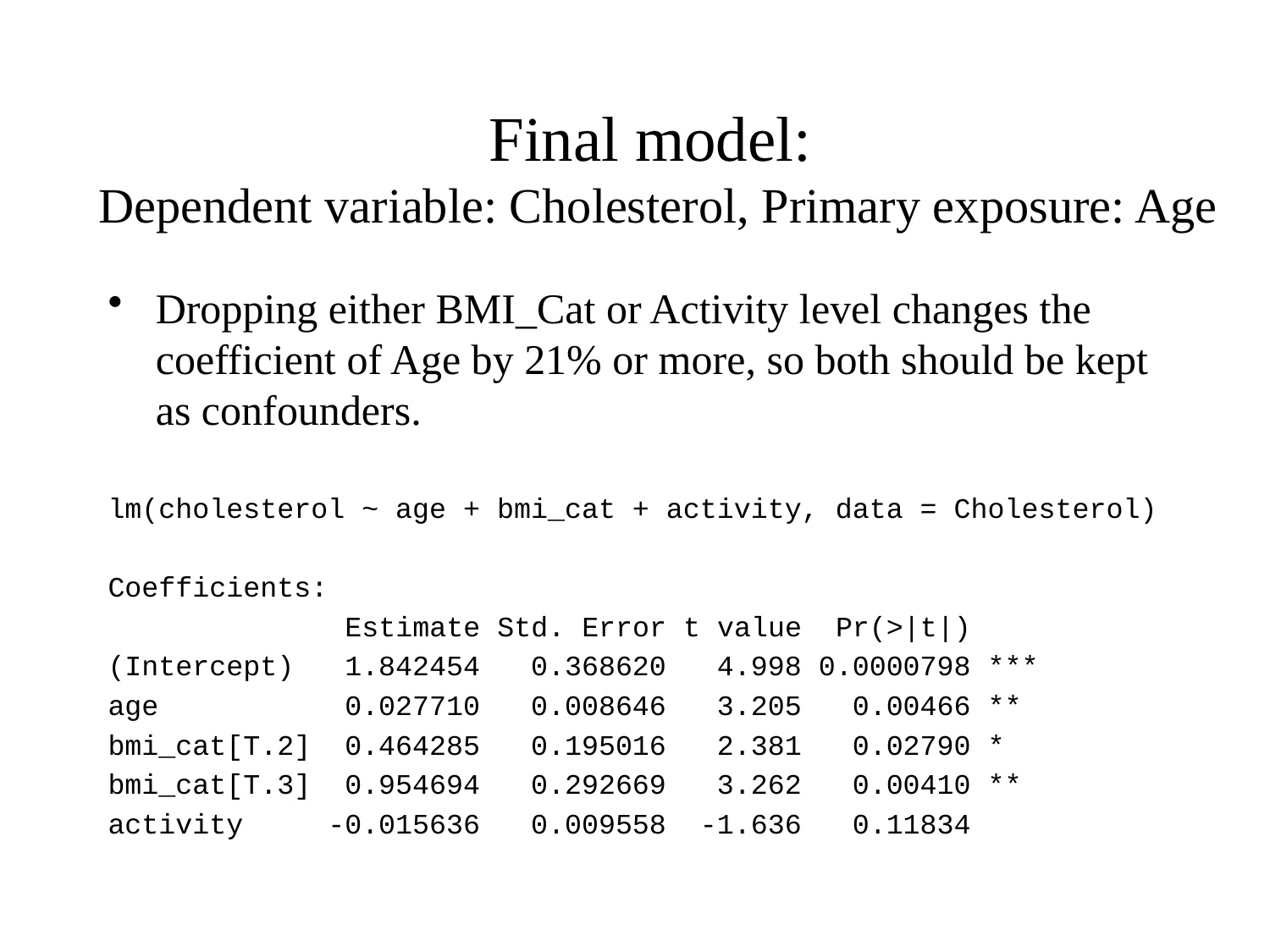

# Final model: Dependent variable: Cholesterol, Primary exposure: Age
Dropping either BMI_Cat or Activity level changes the coefficient of Age by 21% or more, so both should be kept as confounders.
lm(cholesterol ~ age + bmi_cat + activity, data = Cholesterol)

Coefficients:
              Estimate Std. Error t value  Pr(>|t|)
(Intercept)   1.842454   0.368620   4.998 0.0000798 ***
age           0.027710   0.008646   3.205   0.00466 **
bmi_cat[T.2]  0.464285   0.195016   2.381   0.02790 *
bmi_cat[T.3]  0.954694   0.292669   3.262   0.00410 **
activity     -0.015636   0.009558  -1.636   0.11834